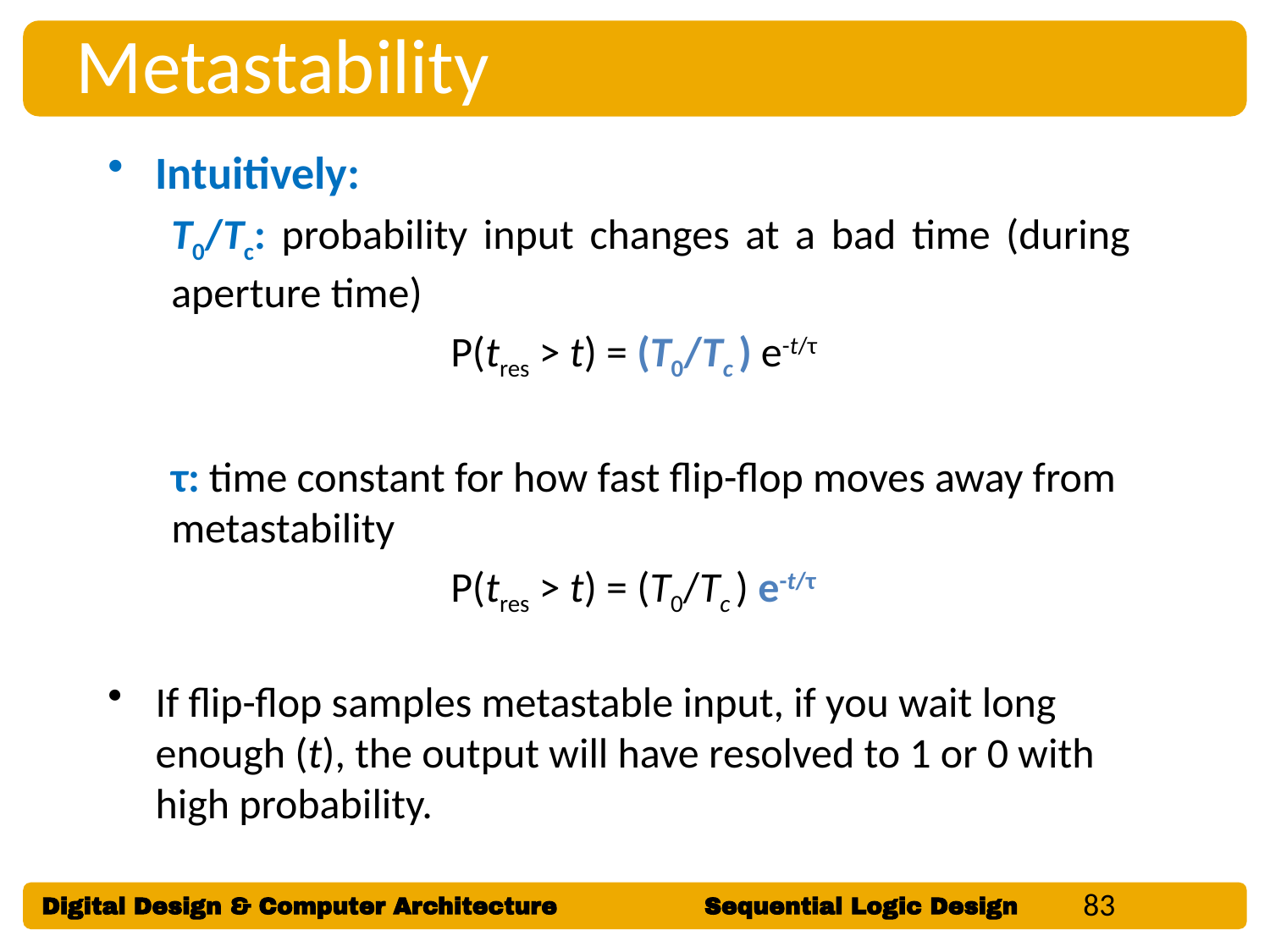

Metastability
Intuitively:
T0/Tc: probability input changes at a bad time (during aperture time)
                                    P(tres > t) = (T0/Tc ) e-t/τ

τ: time constant for how fast flip-flop moves away from metastability
                                    P(tres > t) = (T0/Tc ) e-t/τ

If flip-flop samples metastable input, if you wait long enough (t), the output will have resolved to 1 or 0 with high probability.

83